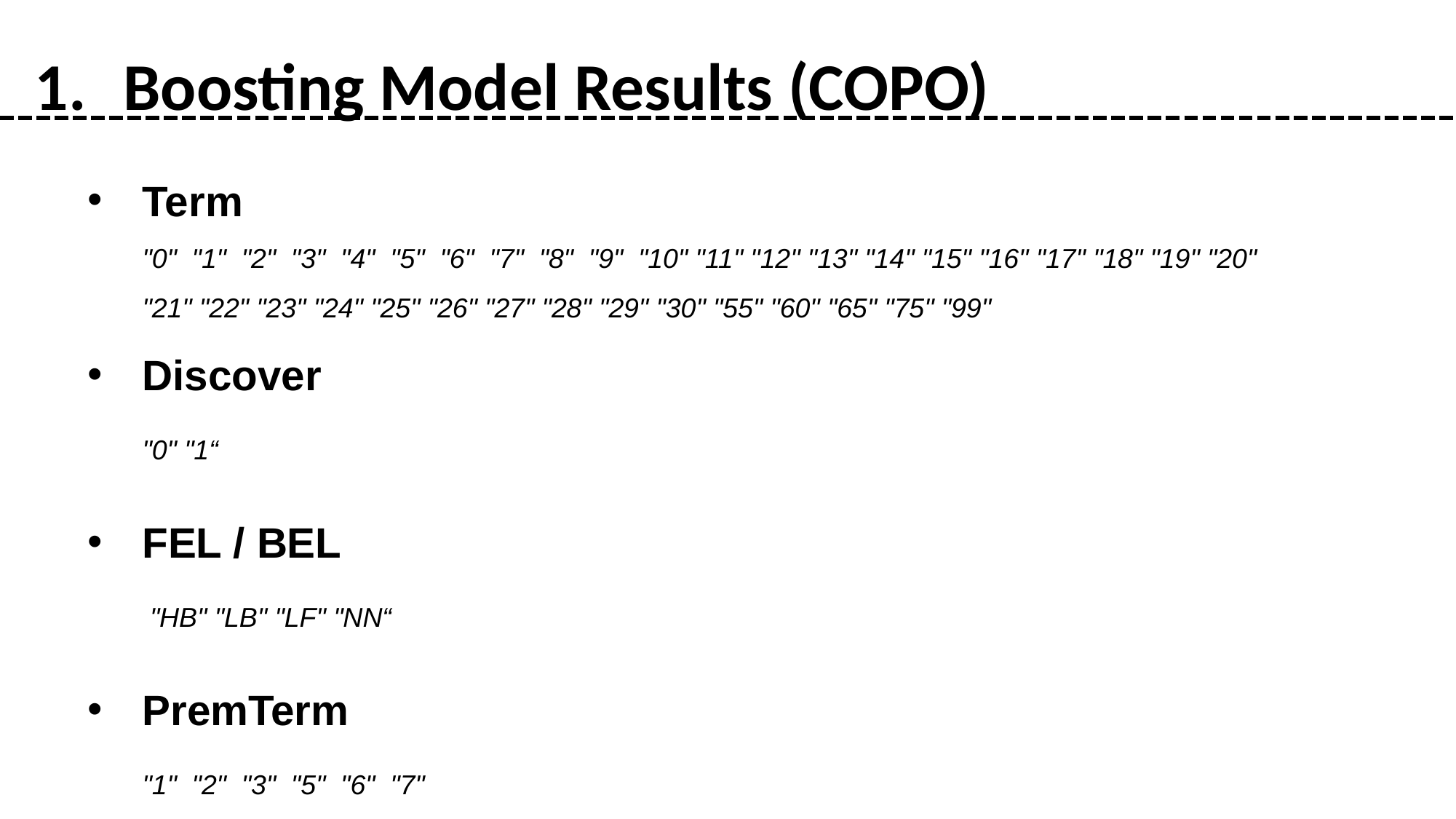

Boosting Model Results (COPO)
Term
"0"  "1"  "2"  "3"  "4"  "5"  "6"  "7"  "8"  "9"  "10" "11" "12" "13" "14" "15" "16" "17" "18" "19" "20"
"21" "22" "23" "24" "25" "26" "27" "28" "29" "30" "55" "60" "65" "75" "99"
Discover
"0" "1“
FEL / BEL
 "HB" "LB" "LF" "NN“
PremTerm
"1"  "2"  "3"  "5"  "6"  "7"